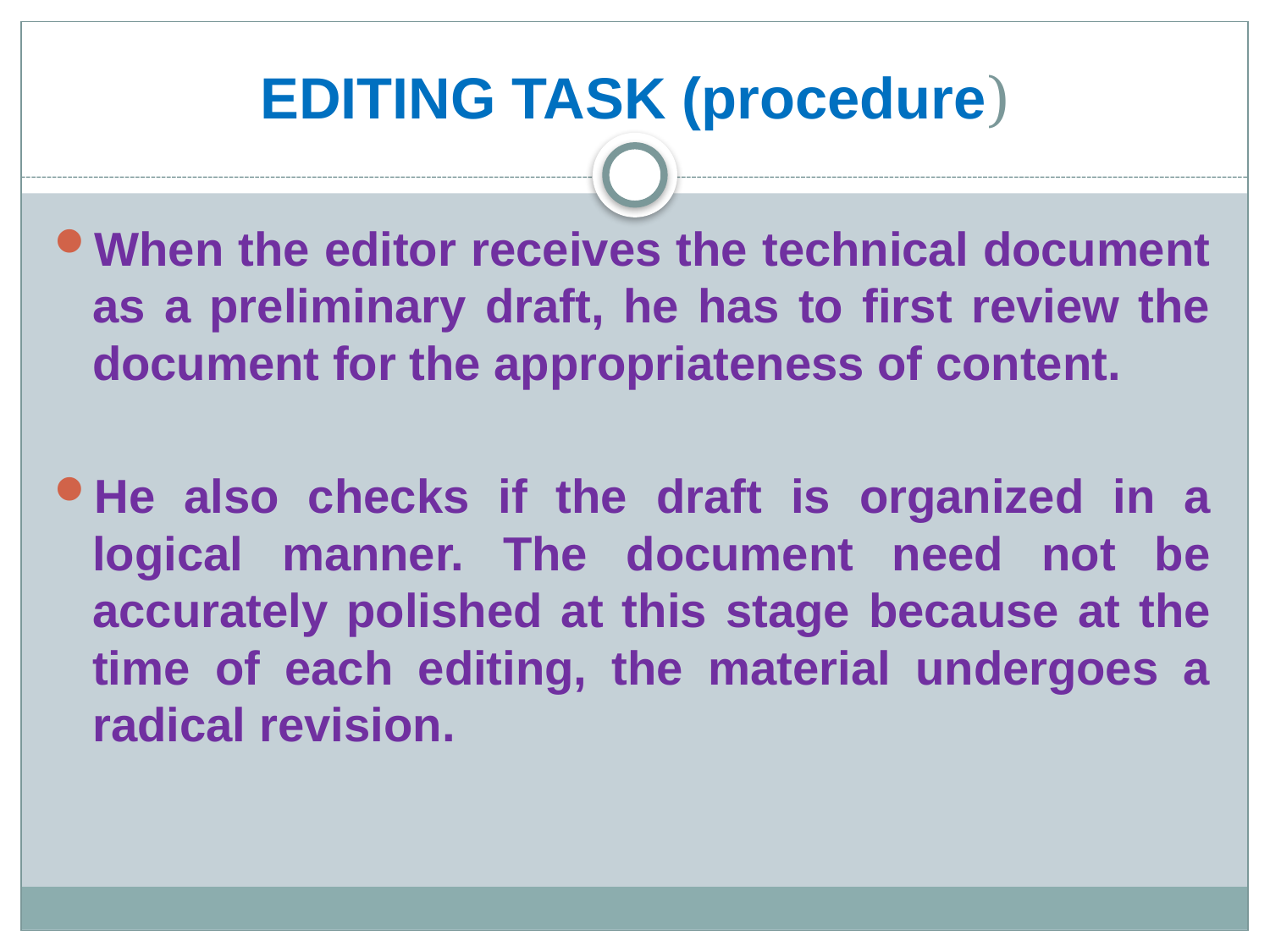

# EDITING TASK (procedure)
When the editor receives the technical document as a preliminary draft, he has to first review the document for the appropriateness of content.

He also checks if the draft is organized in a logical manner. The document need not be accurately polished at this stage because at the time of each editing, the material undergoes a radical revision.